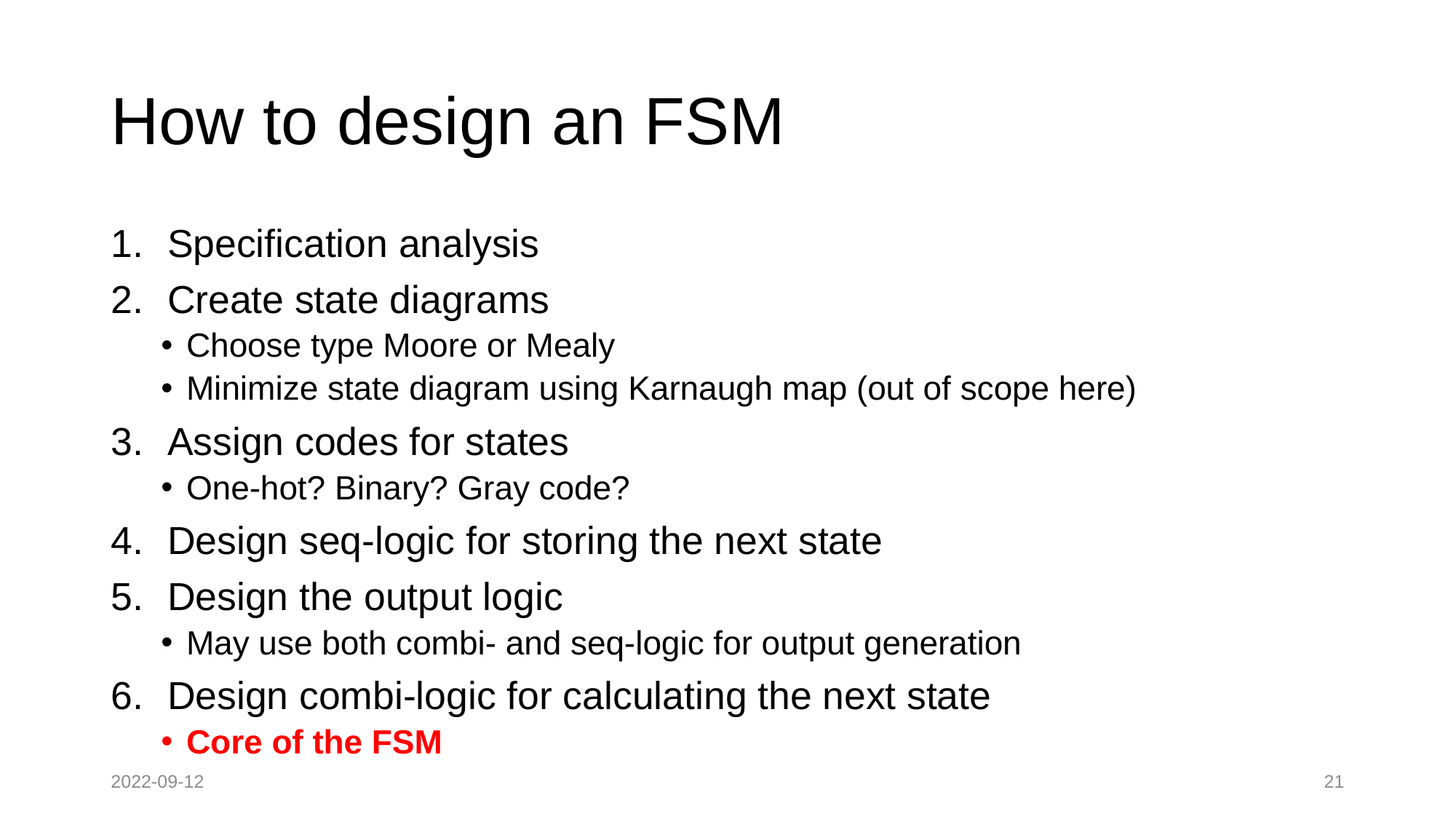

# How to design an FSM
Specification analysis
Create state diagrams
Choose type Moore or Mealy
Minimize state diagram using Karnaugh map (out of scope here)
Assign codes for states
One-hot? Binary? Gray code?
Design seq-logic for storing the next state
Design the output logic
May use both combi- and seq-logic for output generation
Design combi-logic for calculating the next state
Core of the FSM

2022-09-12
21